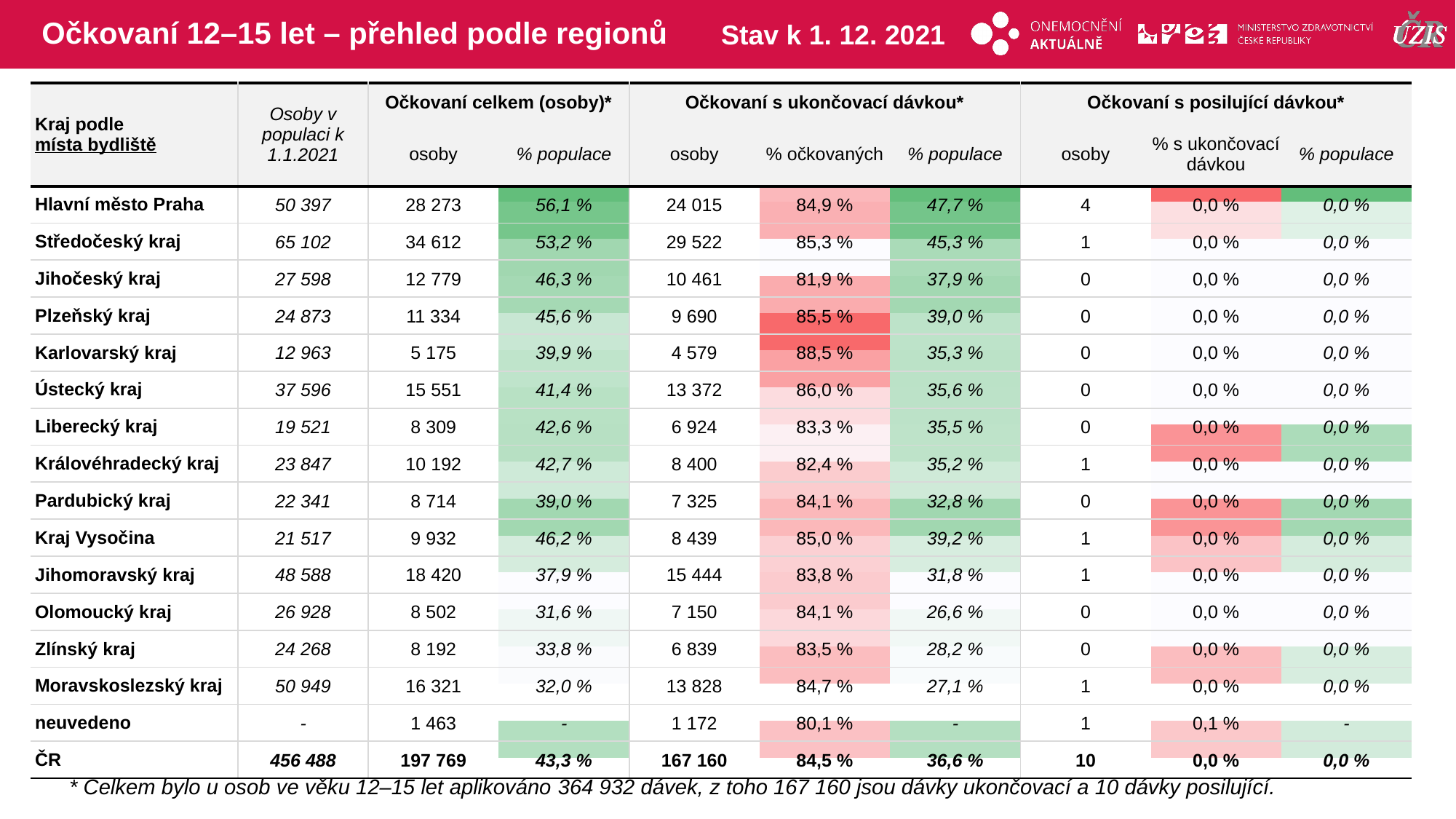

# Očkovaní 12–15 let – přehled podle regionů
Stav k 1. 12. 2021
| Kraj podle místa bydliště | Osoby v populaci k 1.1.2021 | Očkovaní celkem (osoby)\* |  | Očkovaní s ukončovací dávkou\* |  |  | Očkovaní s posilující dávkou\* |  |  |
| --- | --- | --- | --- | --- | --- | --- | --- | --- | --- |
|  |  | osoby | % populace | osoby | % očkovaných | % populace | osoby | % s ukončovací dávkou | % populace |
| Hlavní město Praha | 50 397 | 28 273 | 56,1 % | 24 015 | 84,9 % | 47,7 % | 4 | 0,0 % | 0,0 % |
| Středočeský kraj | 65 102 | 34 612 | 53,2 % | 29 522 | 85,3 % | 45,3 % | 1 | 0,0 % | 0,0 % |
| Jihočeský kraj | 27 598 | 12 779 | 46,3 % | 10 461 | 81,9 % | 37,9 % | 0 | 0,0 % | 0,0 % |
| Plzeňský kraj | 24 873 | 11 334 | 45,6 % | 9 690 | 85,5 % | 39,0 % | 0 | 0,0 % | 0,0 % |
| Karlovarský kraj | 12 963 | 5 175 | 39,9 % | 4 579 | 88,5 % | 35,3 % | 0 | 0,0 % | 0,0 % |
| Ústecký kraj | 37 596 | 15 551 | 41,4 % | 13 372 | 86,0 % | 35,6 % | 0 | 0,0 % | 0,0 % |
| Liberecký kraj | 19 521 | 8 309 | 42,6 % | 6 924 | 83,3 % | 35,5 % | 0 | 0,0 % | 0,0 % |
| Královéhradecký kraj | 23 847 | 10 192 | 42,7 % | 8 400 | 82,4 % | 35,2 % | 1 | 0,0 % | 0,0 % |
| Pardubický kraj | 22 341 | 8 714 | 39,0 % | 7 325 | 84,1 % | 32,8 % | 0 | 0,0 % | 0,0 % |
| Kraj Vysočina | 21 517 | 9 932 | 46,2 % | 8 439 | 85,0 % | 39,2 % | 1 | 0,0 % | 0,0 % |
| Jihomoravský kraj | 48 588 | 18 420 | 37,9 % | 15 444 | 83,8 % | 31,8 % | 1 | 0,0 % | 0,0 % |
| Olomoucký kraj | 26 928 | 8 502 | 31,6 % | 7 150 | 84,1 % | 26,6 % | 0 | 0,0 % | 0,0 % |
| Zlínský kraj | 24 268 | 8 192 | 33,8 % | 6 839 | 83,5 % | 28,2 % | 0 | 0,0 % | 0,0 % |
| Moravskoslezský kraj | 50 949 | 16 321 | 32,0 % | 13 828 | 84,7 % | 27,1 % | 1 | 0,0 % | 0,0 % |
| neuvedeno | - | 1 463 | - | 1 172 | 80,1 % | - | 1 | 0,1 % | - |
| ČR | 456 488 | 197 769 | 43,3 % | 167 160 | 84,5 % | 36,6 % | 10 | 0,0 % | 0,0 % |
|  |  |  |  |  |  |  |  |  |
| --- | --- | --- | --- | --- | --- | --- | --- | --- |
|  |  |  |  |  |  |  |  |  |
|  |  |  |  |  |  |  |  |  |
|  |  |  |  |  |  |  |  |  |
|  |  |  |  |  |  |  |  |  |
|  |  |  |  |  |  |  |  |  |
|  |  |  |  |  |  |  |  |  |
|  |  |  |  |  |  |  |  |  |
|  |  |  |  |  |  |  |  |  |
|  |  |  |  |  |  |  |  |  |
|  |  |  |  |  |  |  |  |  |
|  |  |  |  |  |  |  |  |  |
|  |  |  |  |  |  |  |  |  |
|  |  |  |  |  |  |  |  |  |
|  |  |  |  |  |  |  |  |  |
|  |  |  |  |  |  |  |  |  |
* Celkem bylo u osob ve věku 12–15 let aplikováno 364 932 dávek, z toho 167 160 jsou dávky ukončovací a 10 dávky posilující.